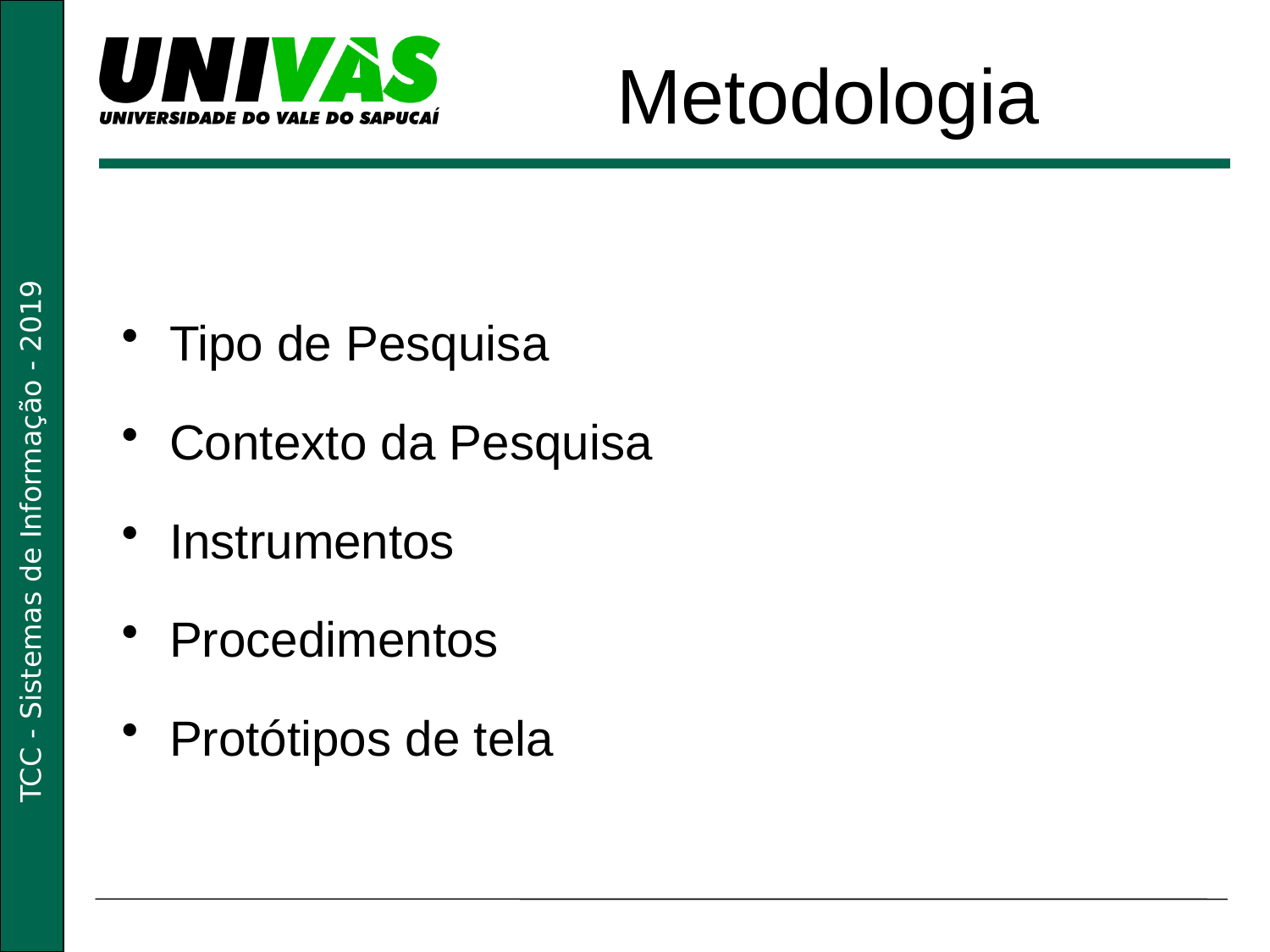

Metodologia
Tipo de Pesquisa
Contexto da Pesquisa
Instrumentos
Procedimentos
Protótipos de tela